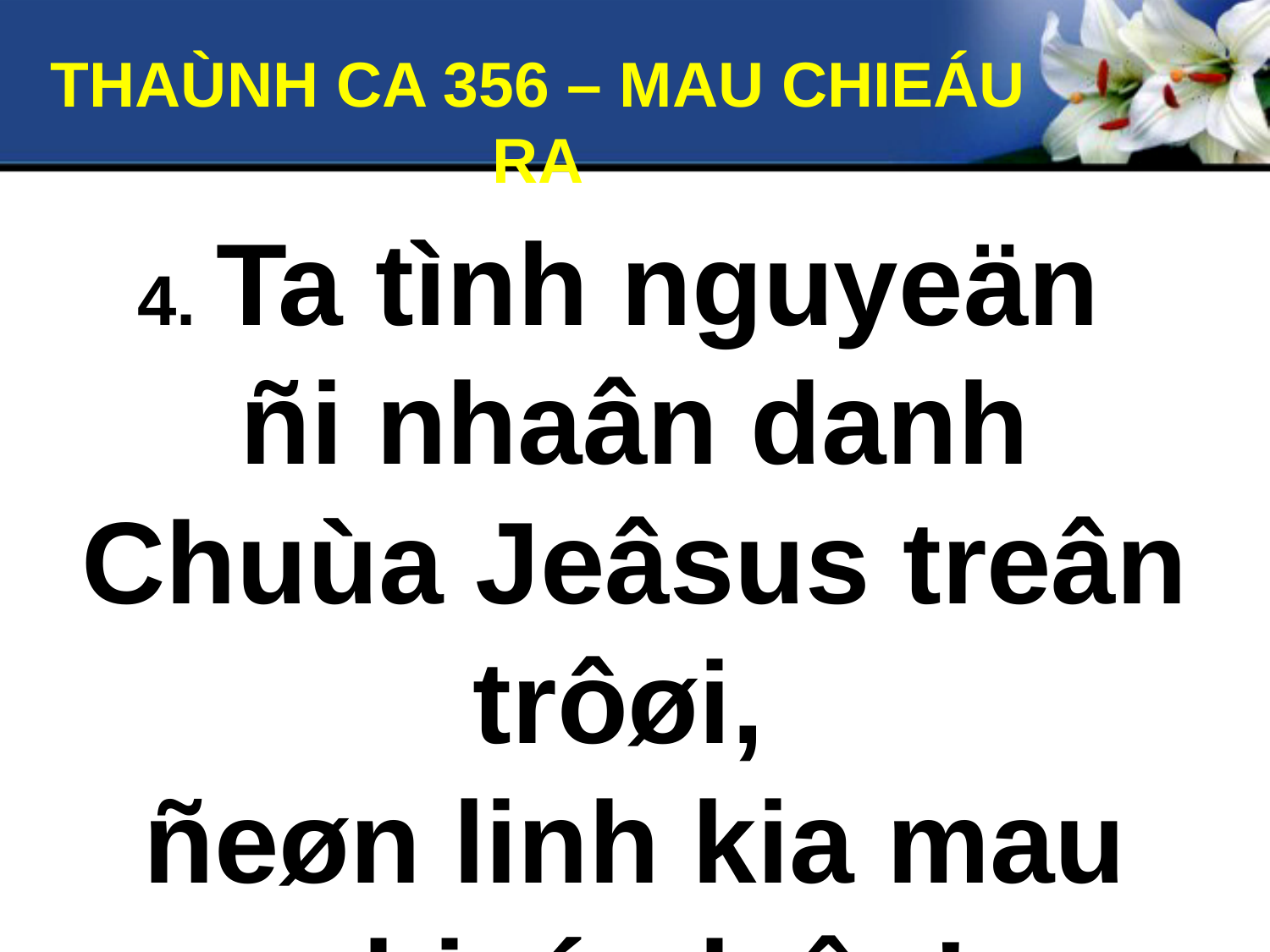

THAÙNH CA 356 – MAU CHIEÁU RA
4. Ta tình nguyeän
ñi nhaân danh Chuùa Jeâsus treân trôøi,
ñeøn linh kia mau chieáu leân!